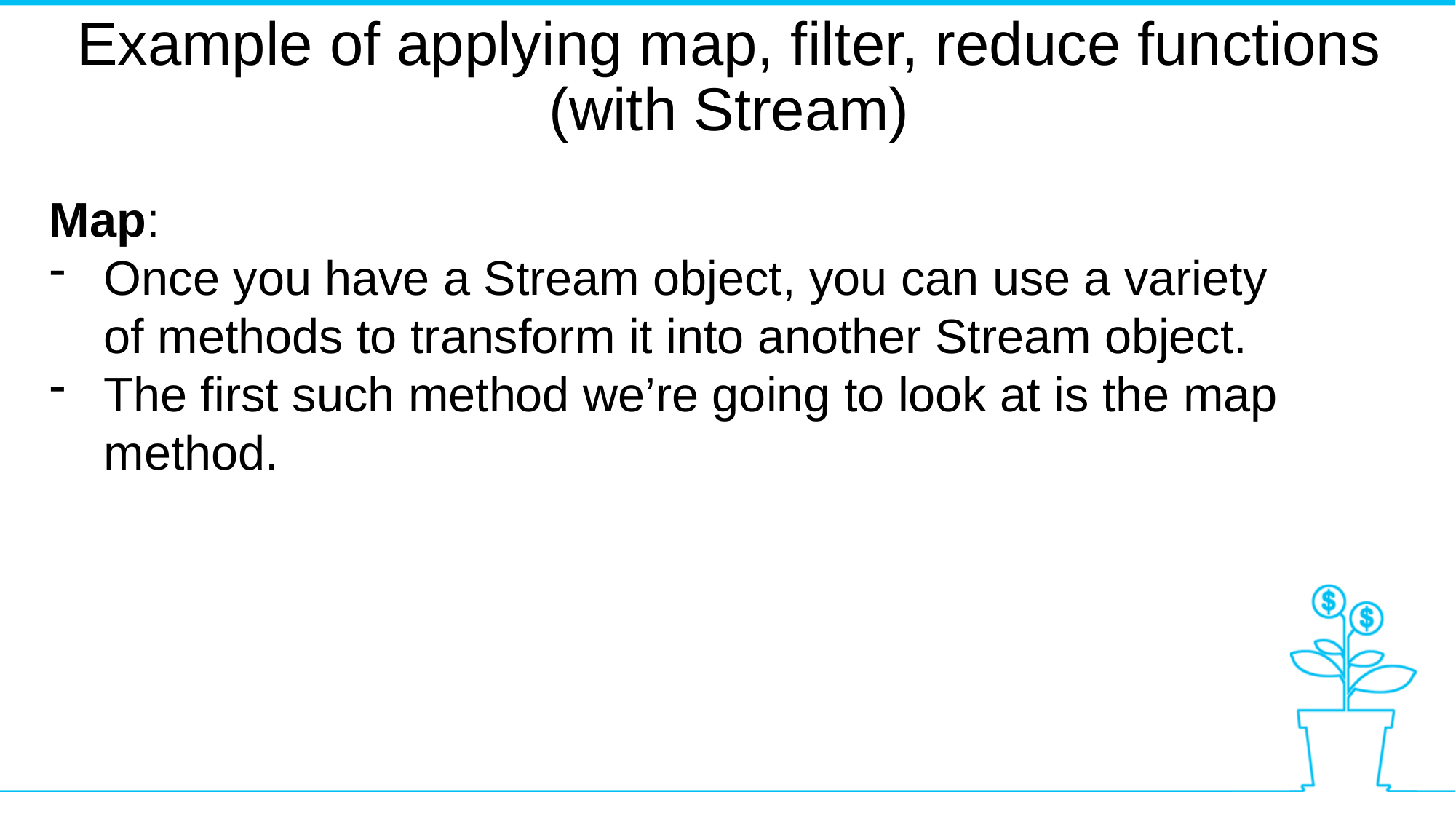

Example of applying map, filter, reduce functions (with Stream)
Map:
Once you have a Stream object, you can use a variety of methods to transform it into another Stream object.
The first such method we’re going to look at is the map method.